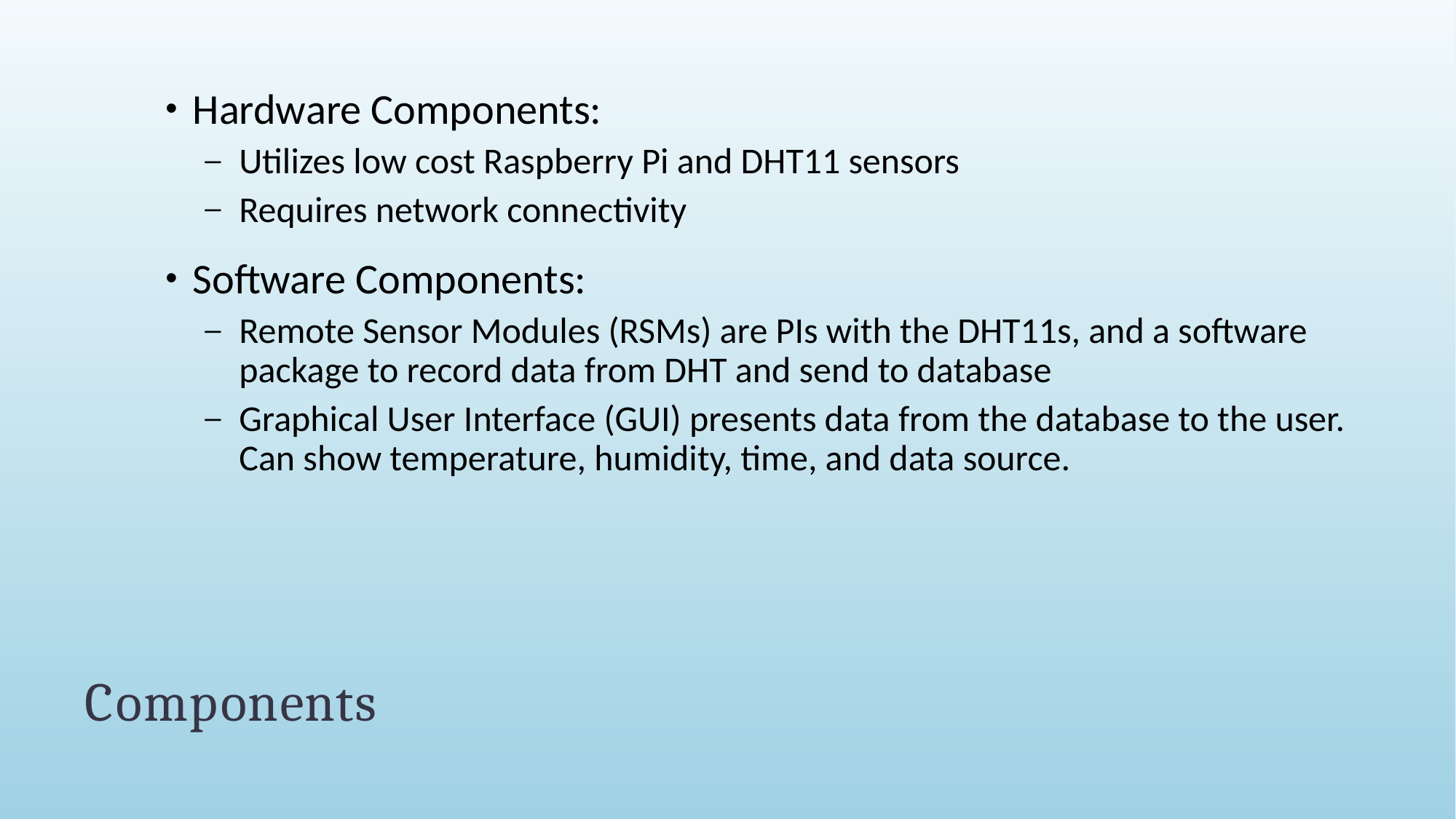

Hardware Components:
Utilizes low cost Raspberry Pi and DHT11 sensors
Requires network connectivity
Software Components:
Remote Sensor Modules (RSMs) are PIs with the DHT11s, and a software package to record data from DHT and send to database
Graphical User Interface (GUI) presents data from the database to the user. Can show temperature, humidity, time, and data source.
# Components